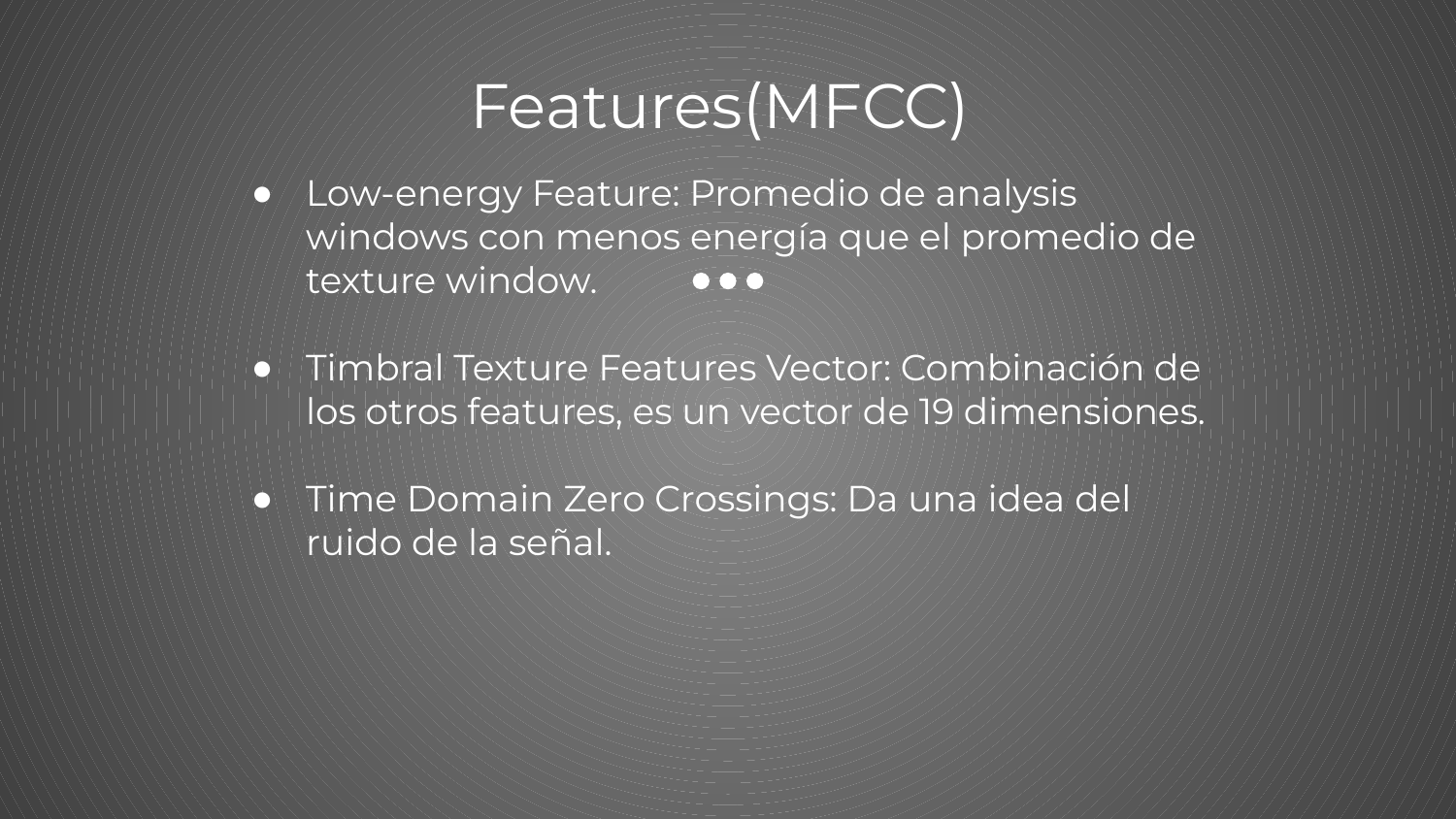

# Features(MFCC)
Low-energy Feature: Promedio de analysis windows con menos energía que el promedio de texture window.

Timbral Texture Features Vector: Combinación de los otros features, es un vector de 19 dimensiones.

Time Domain Zero Crossings: Da una idea del ruido de la señal.